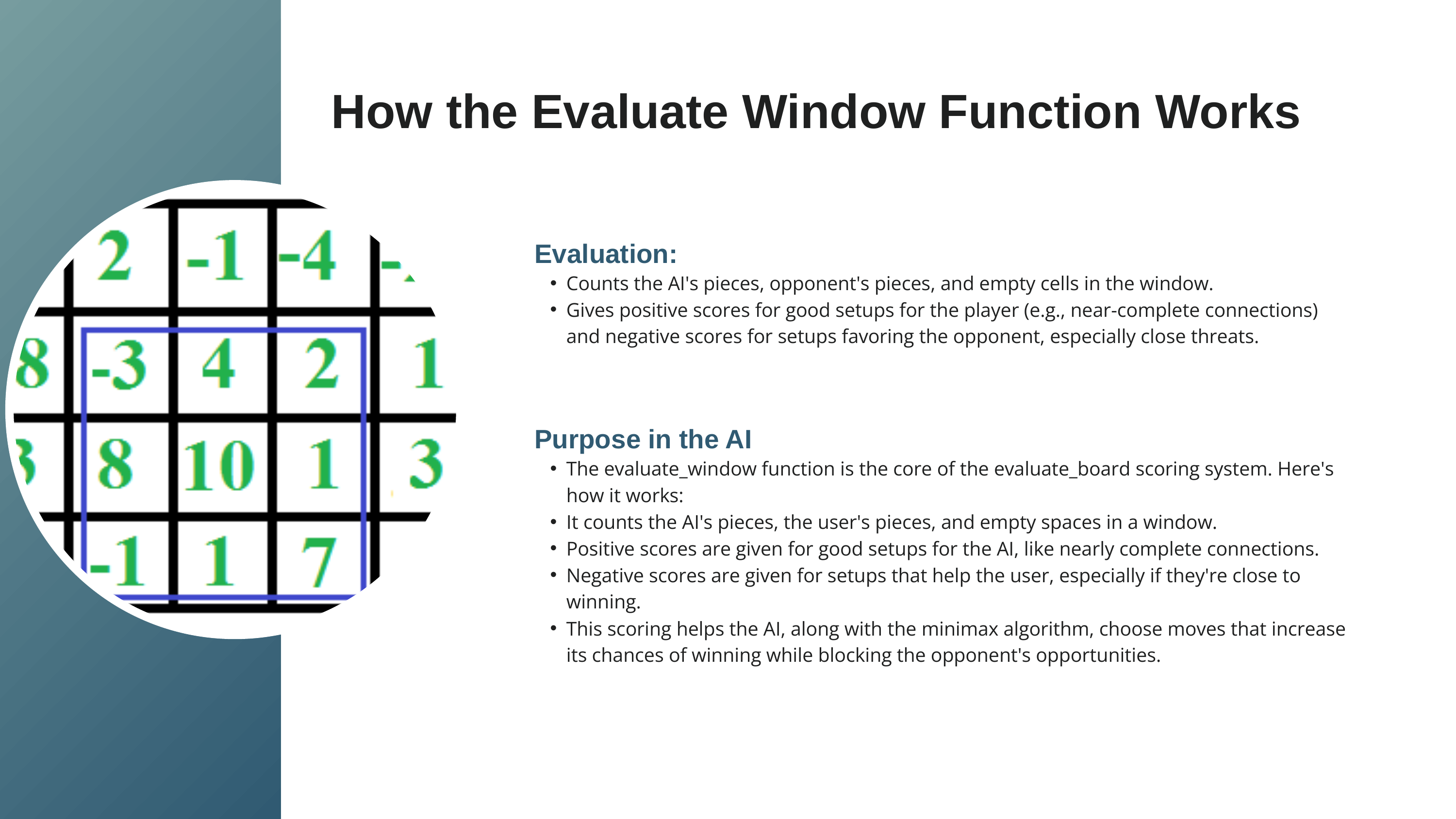

How the Evaluate Window Function Works

Evaluation:
Counts the AI's pieces, opponent's pieces, and empty cells in the window.
Gives positive scores for good setups for the player (e.g., near-complete connections) and negative scores for setups favoring the opponent, especially close threats.
Purpose in the AI
The evaluate_window function is the core of the evaluate_board scoring system. Here's how it works:
It counts the AI's pieces, the user's pieces, and empty spaces in a window.
Positive scores are given for good setups for the AI, like nearly complete connections.
Negative scores are given for setups that help the user, especially if they're close to winning.
This scoring helps the AI, along with the minimax algorithm, choose moves that increase its chances of winning while blocking the opponent's opportunities.